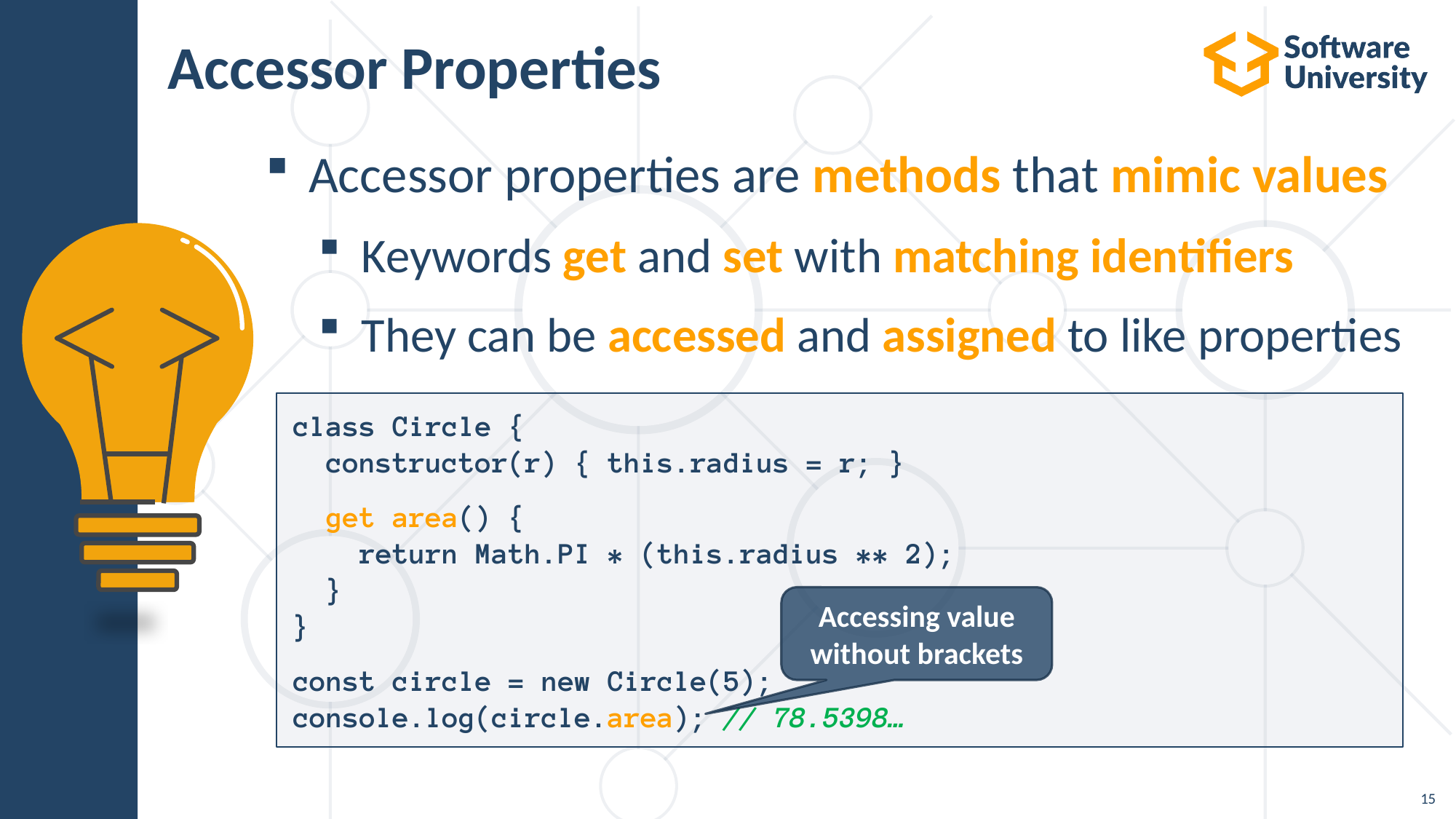

# Accessor Properties
Accessor properties are methods that mimic values
Keywords get and set with matching identifiers
They can be accessed and assigned to like properties
class Circle {
  constructor(r) { this.radius = r; }
  get area() {
    return Math.PI * (this.radius ** 2);
  }
}
const circle = new Circle(5);
console.log(circle.area); // 78.5398…
Accessing value without brackets
15